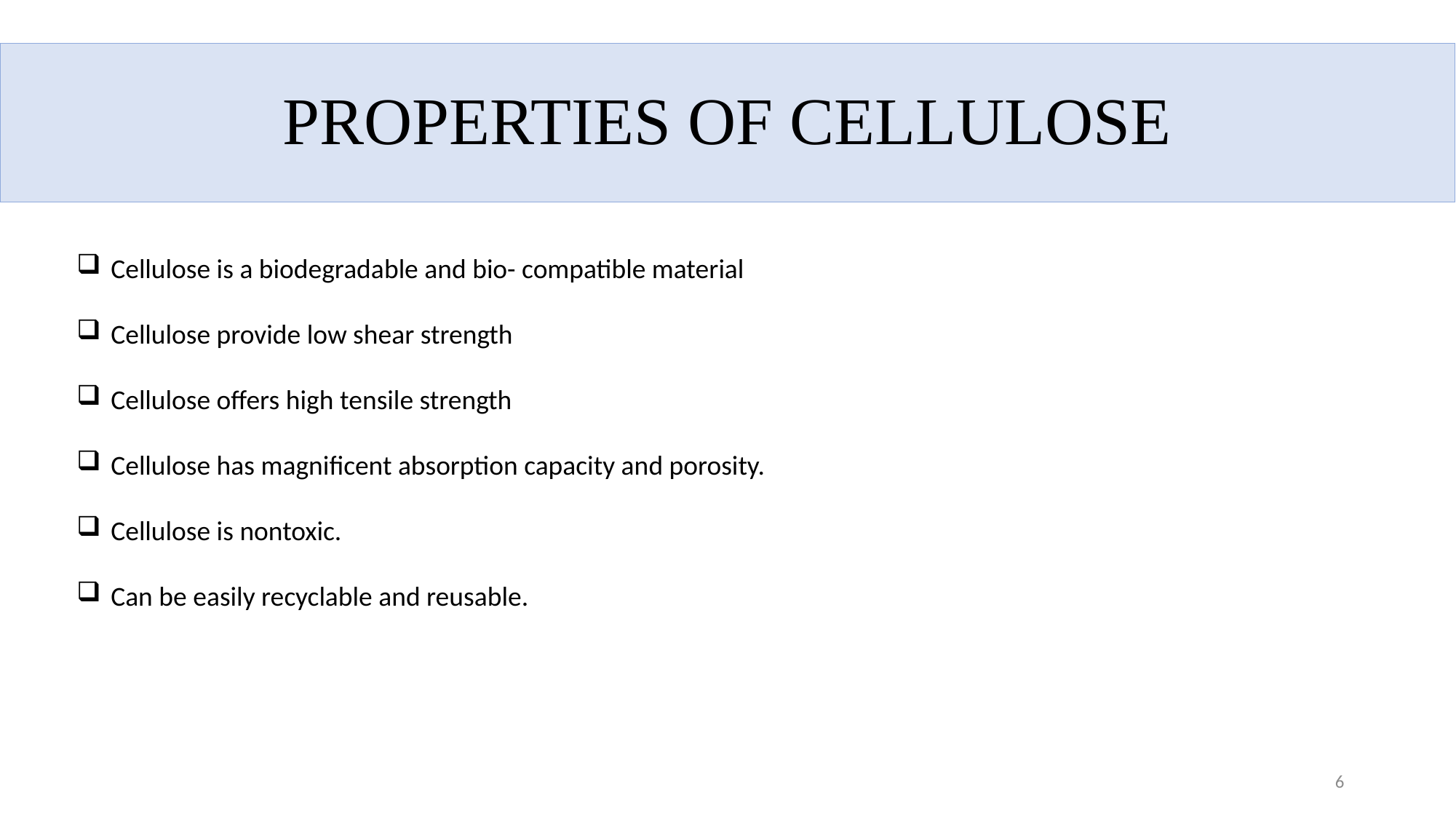

# INTRODUCTION
PROPERTIES OF CELLULOSE

Cellulose is a biodegradable and bio- compatible material
Cellulose provide low shear strength
Cellulose offers high tensile strength
Cellulose has magnificent absorption capacity and porosity.
Cellulose is nontoxic.
Can be easily recyclable and reusable.
6